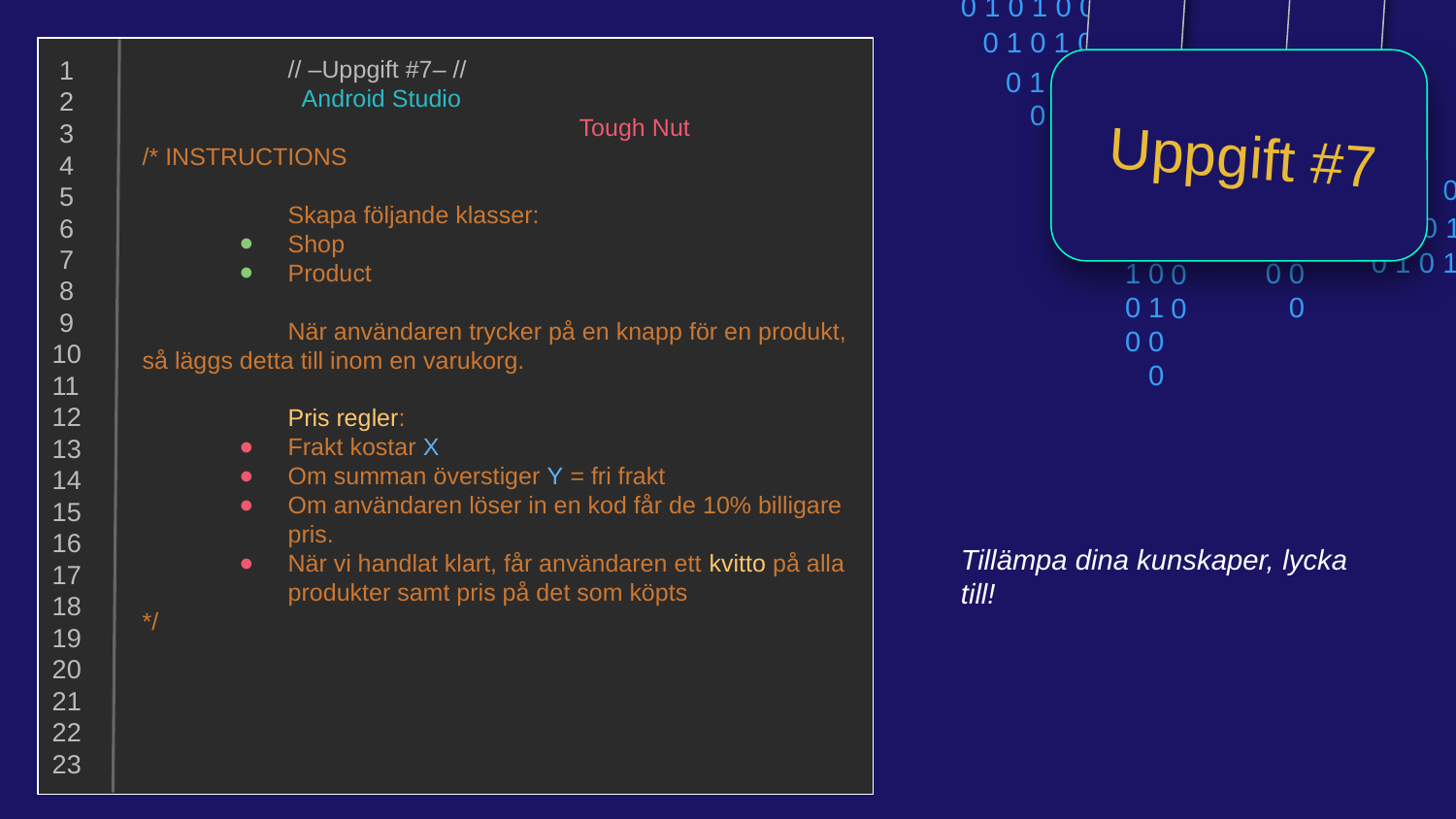

0 1 0 1 0 0 1 0
0 1 0 1 0 0 1 0
0 1 0 1 0 0 1 0
0 1 0 1 0 0 1 0

 1
 2
 3
 4
 5
 6
 7
 8
 9
10
11
12
13
14
15
16
17
18
19
20
21
22
23
// –Uppgift #7– //
  Android Studio
			Tough Nut
/* INSTRUCTIONS

	Skapa följande klasser:
Shop
Product

	När användaren trycker på en knapp för en produkt, så läggs detta till inom en varukorg.

	Pris regler:
Frakt kostar X
Om summan överstiger Y = fri frakt
Om användaren löser in en kod får de 10% billigare pris.
När vi handlat klart, får användaren ett kvitto på alla produkter samt pris på det som köpts
*/

Uppgift #7
0
1
0
0
0
1
0
0
0
1
0
0
0 1 0 1 0 0  0
0 1 0 1 0 1  0
0 1 0 1 0 0 1 0
0
1
0
0
0
1
0
0
0
1
0
0
Tillämpa dina kunskaper, lycka till!